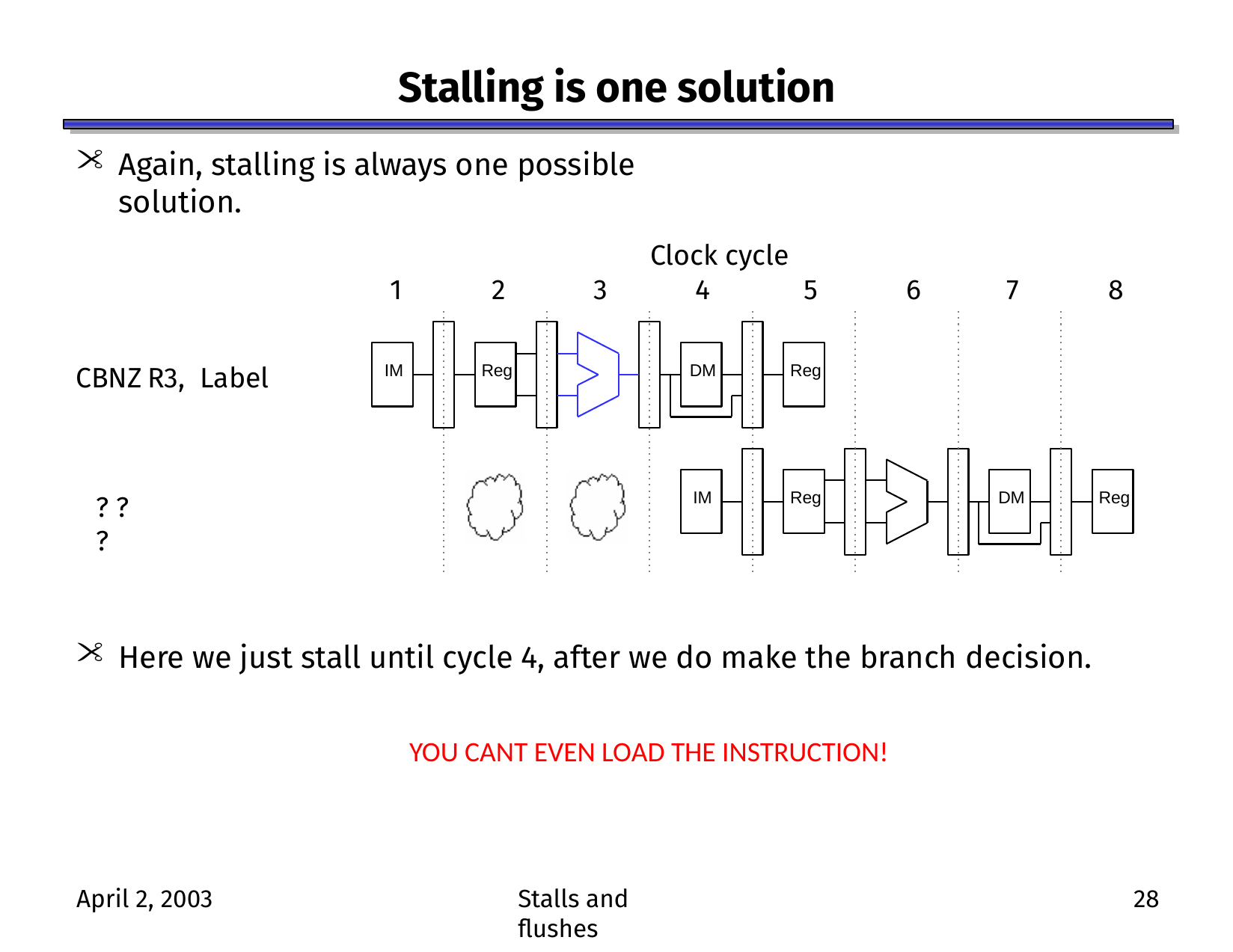

# Stalling is one solution
Again, stalling is always one possible solution.
Clock cycle
4
1
2
3
5
6
7
8

CBNZ	R3,  Label
IM
Reg
DM
Reg

IM
Reg
DM
Reg
? ? ?

Here we just stall until cycle 4, after we do make the branch decision.
YOU CANT EVEN LOAD THE INSTRUCTION!
April 2, 2003
Stalls and flushes
28